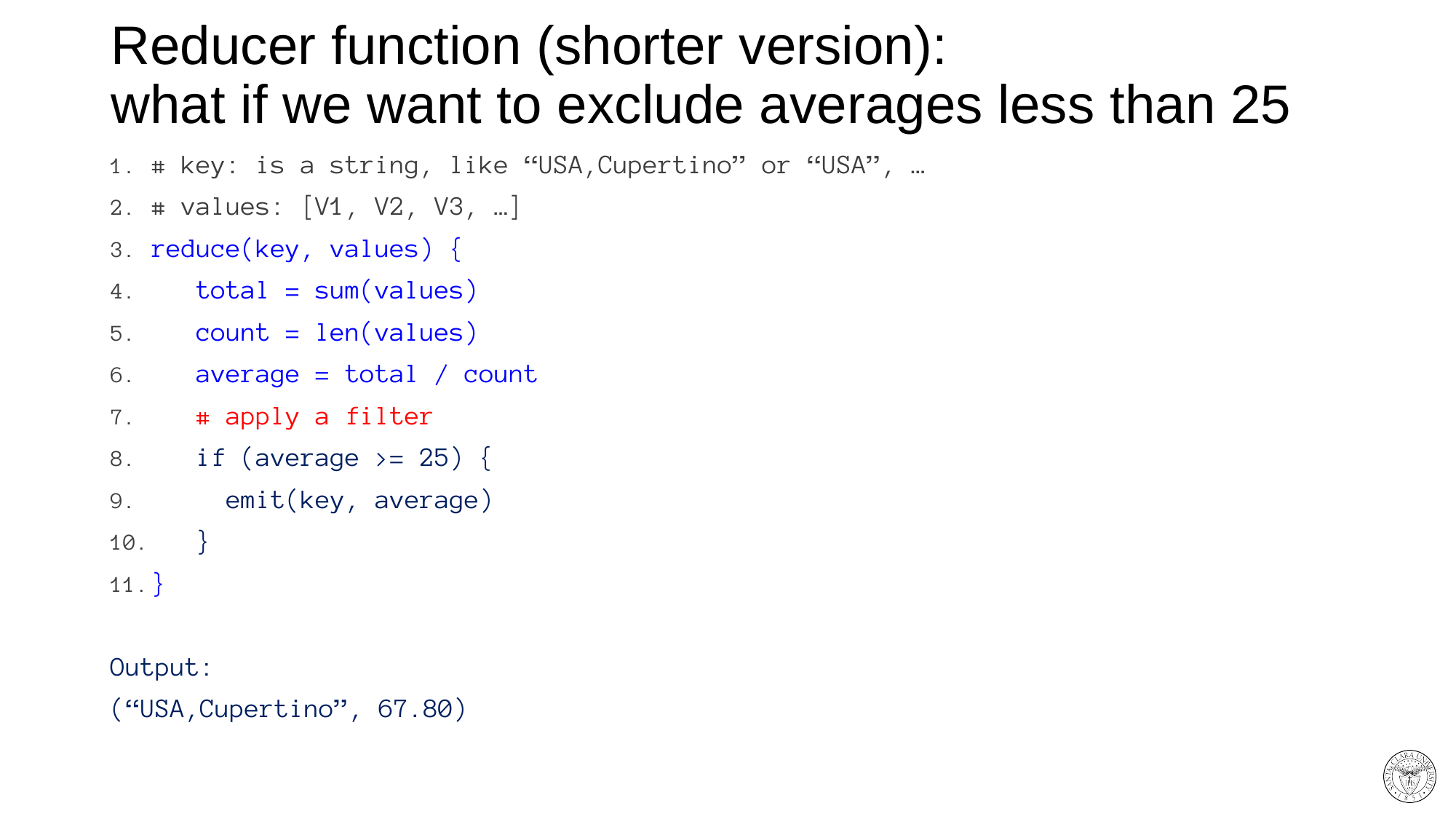

# Reducer function (shorter version): what if we want to exclude averages less than 25
# key: is a string, like “USA,Cupertino” or “USA”, …
# values: [V1, V2, V3, …]
reduce(key, values) {
   total = sum(values)
   count = len(values)
   average = total / count
   # apply a filter
   if (average >= 25) {
     emit(key, average)
   }
}

Output:
(“USA,Cupertino”, 67.80)